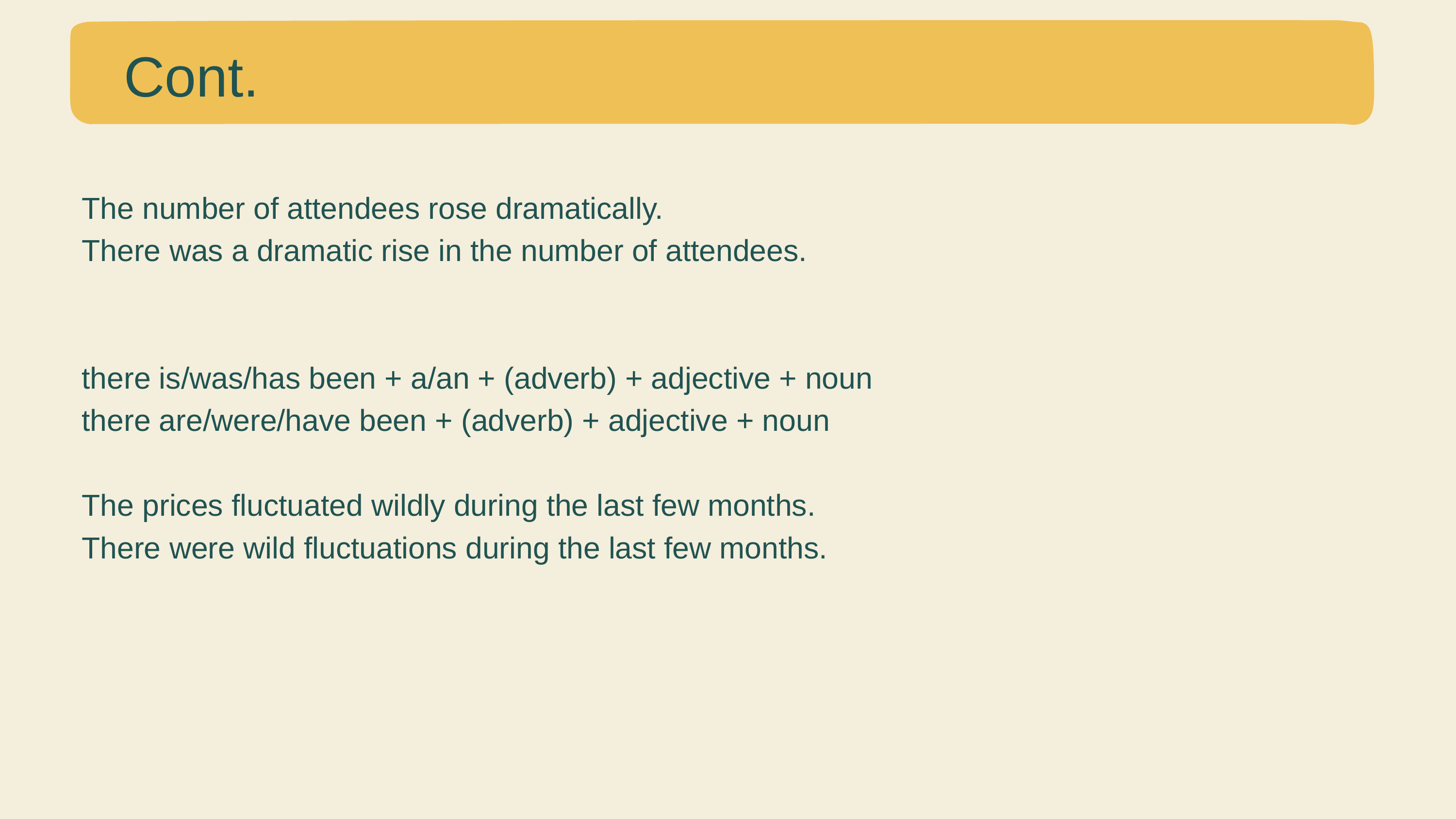

Cont.
The number of attendees rose dramatically.
There was a dramatic rise in the number of attendees.

there is/was/has been + a/an + (adverb) + adjective + noun
there are/were/have been + (adverb) + adjective + noun

The prices fluctuated wildly during the last few months.
There were wild fluctuations during the last few months.